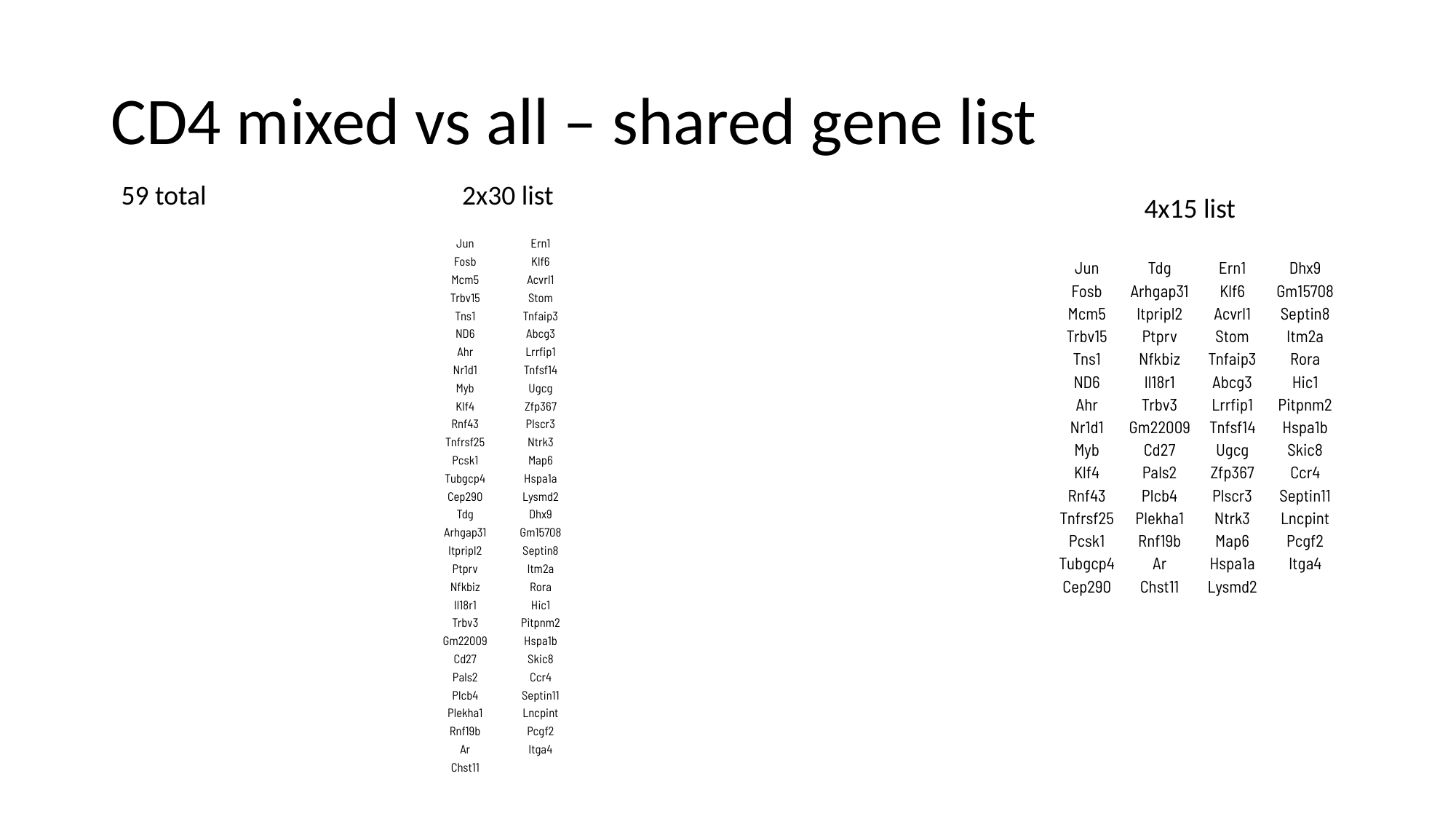

# CD4 mixed vs all – shared gene list
59 total
2x30 list
4x15 list
| Jun | Ern1 |
| --- | --- |
| Fosb | Klf6 |
| Mcm5 | Acvrl1 |
| Trbv15 | Stom |
| Tns1 | Tnfaip3 |
| ND6 | Abcg3 |
| Ahr | Lrrfip1 |
| Nr1d1 | Tnfsf14 |
| Myb | Ugcg |
| Klf4 | Zfp367 |
| Rnf43 | Plscr3 |
| Tnfrsf25 | Ntrk3 |
| Pcsk1 | Map6 |
| Tubgcp4 | Hspa1a |
| Cep290 | Lysmd2 |
| Tdg | Dhx9 |
| Arhgap31 | Gm15708 |
| Itpripl2 | Septin8 |
| Ptprv | Itm2a |
| Nfkbiz | Rora |
| Il18r1 | Hic1 |
| Trbv3 | Pitpnm2 |
| Gm22009 | Hspa1b |
| Cd27 | Skic8 |
| Pals2 | Ccr4 |
| Plcb4 | Septin11 |
| Plekha1 | Lncpint |
| Rnf19b | Pcgf2 |
| Ar | Itga4 |
| Chst11 |  |
| Jun | Tdg | Ern1 | Dhx9 |
| --- | --- | --- | --- |
| Fosb | Arhgap31 | Klf6 | Gm15708 |
| Mcm5 | Itpripl2 | Acvrl1 | Septin8 |
| Trbv15 | Ptprv | Stom | Itm2a |
| Tns1 | Nfkbiz | Tnfaip3 | Rora |
| ND6 | Il18r1 | Abcg3 | Hic1 |
| Ahr | Trbv3 | Lrrfip1 | Pitpnm2 |
| Nr1d1 | Gm22009 | Tnfsf14 | Hspa1b |
| Myb | Cd27 | Ugcg | Skic8 |
| Klf4 | Pals2 | Zfp367 | Ccr4 |
| Rnf43 | Plcb4 | Plscr3 | Septin11 |
| Tnfrsf25 | Plekha1 | Ntrk3 | Lncpint |
| Pcsk1 | Rnf19b | Map6 | Pcgf2 |
| Tubgcp4 | Ar | Hspa1a | Itga4 |
| Cep290 | Chst11 | Lysmd2 |  |